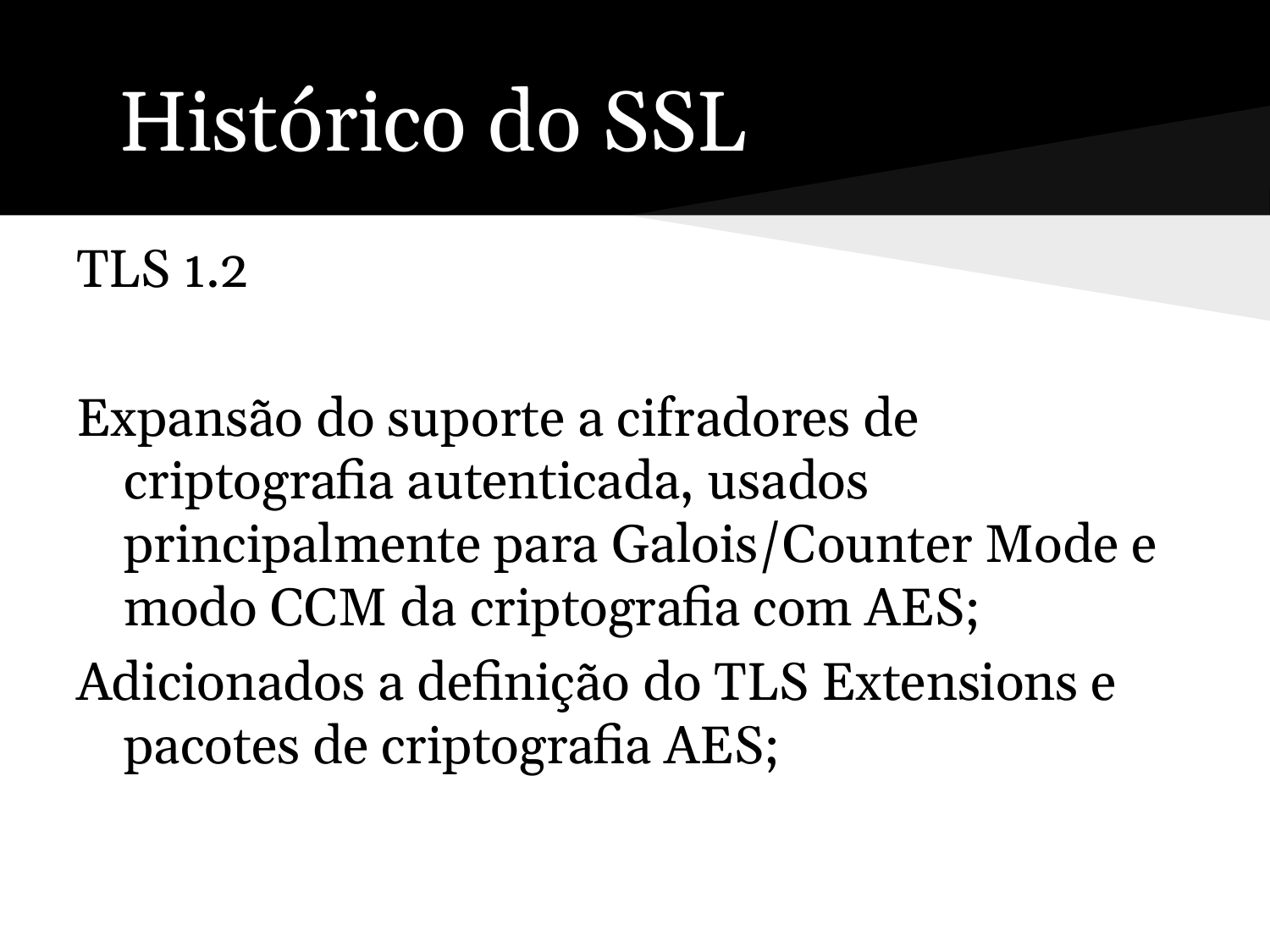

# Histórico do SSL
TLS 1.2

Expansão do suporte a cifradores de criptografia autenticada, usados principalmente para Galois/Counter Mode e modo CCM da criptografia com AES;
Adicionados a definição do TLS Extensions e pacotes de criptografia AES;